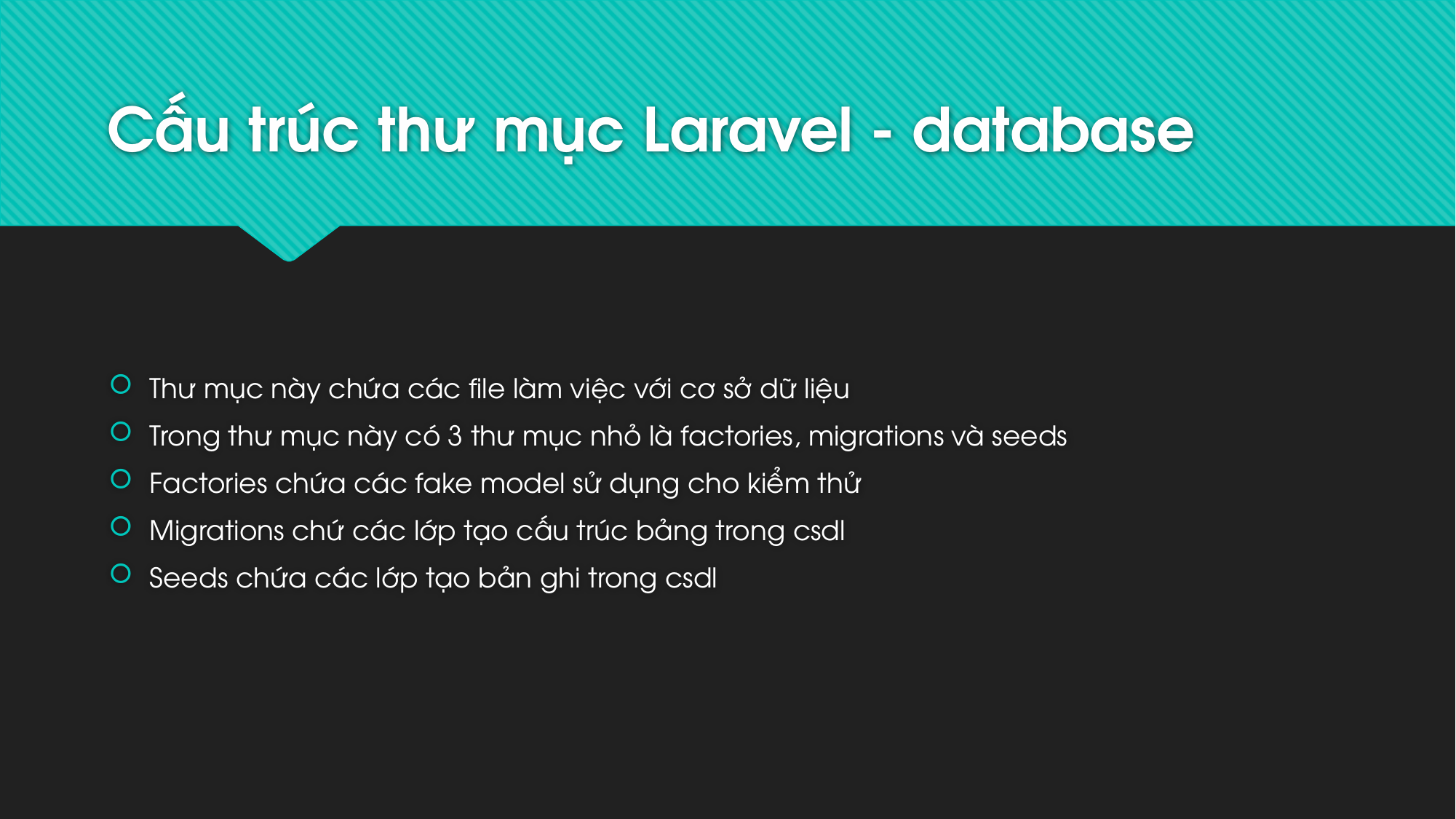

# Cấu trúc thư mục Laravel - database
Thư mục này chứa các file làm việc với cơ sở dữ liệu
Trong thư mục này có 3 thư mục nhỏ là factories, migrations và seeds
Factories chứa các fake model sử dụng cho kiểm thử
Migrations chứ các lớp tạo cấu trúc bảng trong csdl
Seeds chứa các lớp tạo bản ghi trong csdl